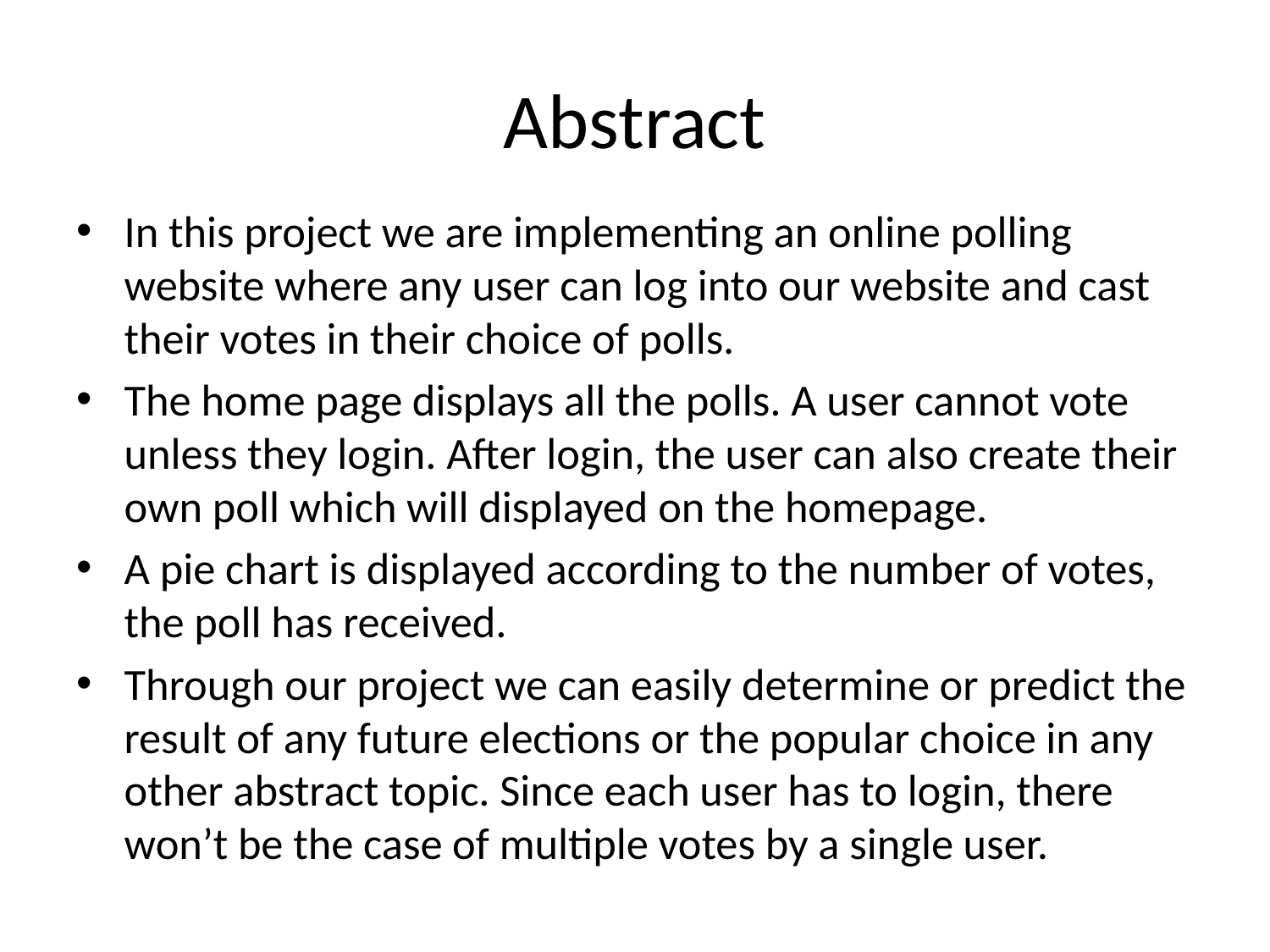

# Abstract
In this project we are implementing an online polling website where any user can log into our website and cast their votes in their choice of polls.
The home page displays all the polls. A user cannot vote unless they login. After login, the user can also create their own poll which will displayed on the homepage.
A pie chart is displayed according to the number of votes, the poll has received.
Through our project we can easily determine or predict the result of any future elections or the popular choice in any other abstract topic. Since each user has to login, there won’t be the case of multiple votes by a single user.